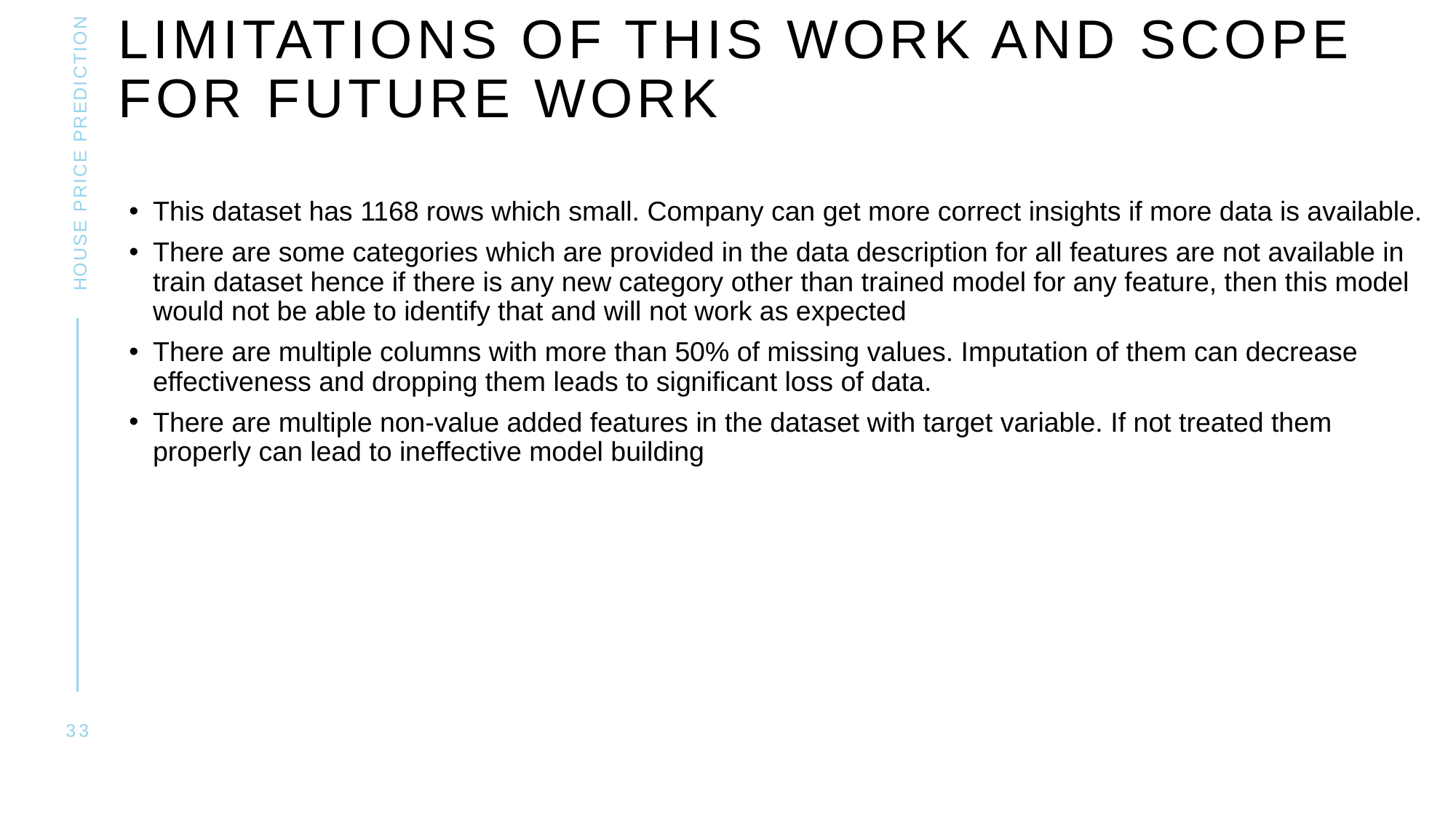

# Limitations of this work and Scope for Future Work
House price prediction
This dataset has 1168 rows which small. Company can get more correct insights if more data is available.
There are some categories which are provided in the data description for all features are not available in train dataset hence if there is any new category other than trained model for any feature, then this model would not be able to identify that and will not work as expected
There are multiple columns with more than 50% of missing values. Imputation of them can decrease effectiveness and dropping them leads to significant loss of data.
There are multiple non-value added features in the dataset with target variable. If not treated them properly can lead to ineffective model building

33